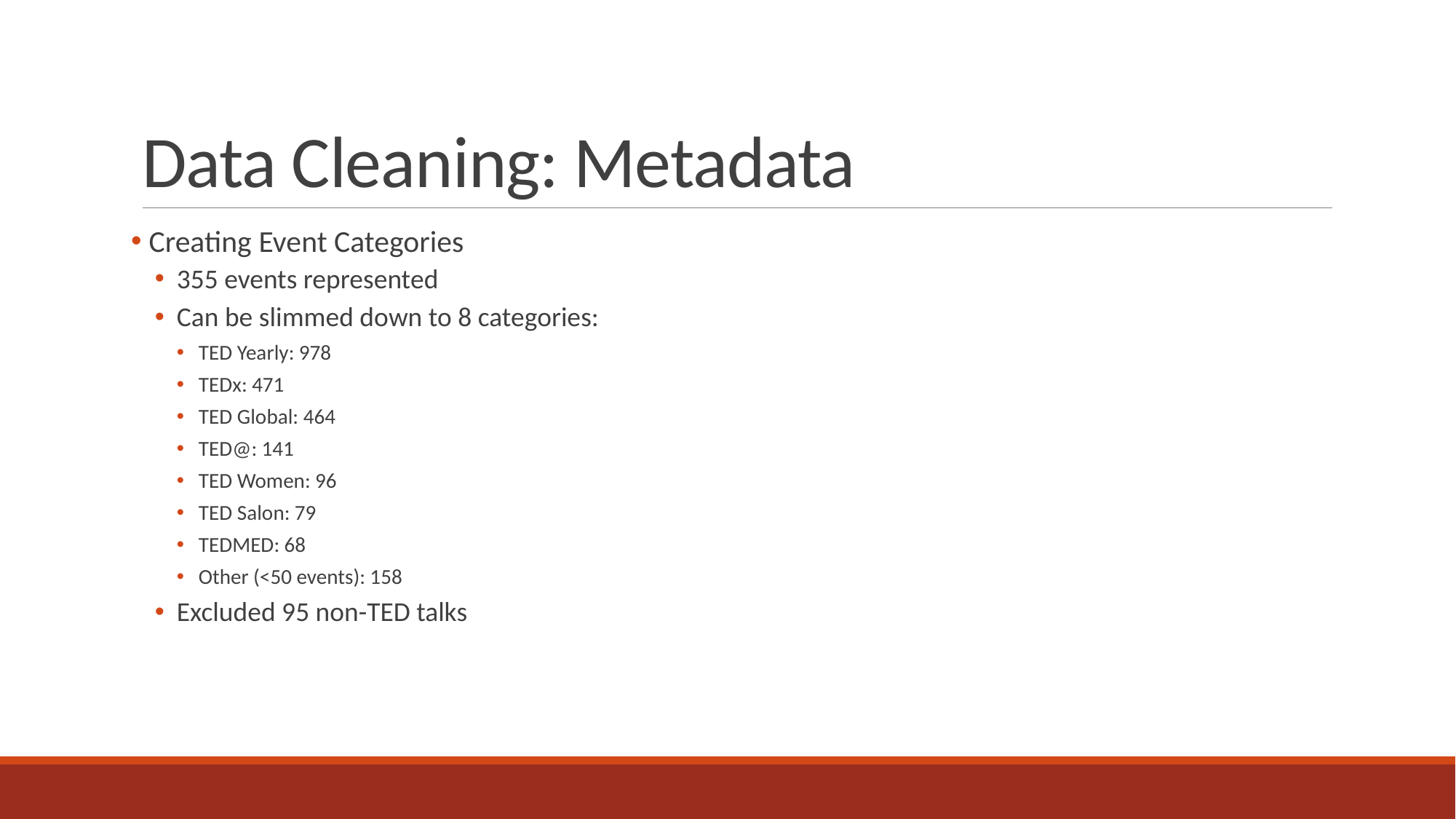

# Data Cleaning: Metadata
 Creating Event Categories
355 events represented
Can be slimmed down to 8 categories:
TED Yearly: 978
TEDx: 471
TED Global: 464
TED@: 141
TED Women: 96
TED Salon: 79
TEDMED: 68
Other (<50 events): 158
Excluded 95 non-TED talks